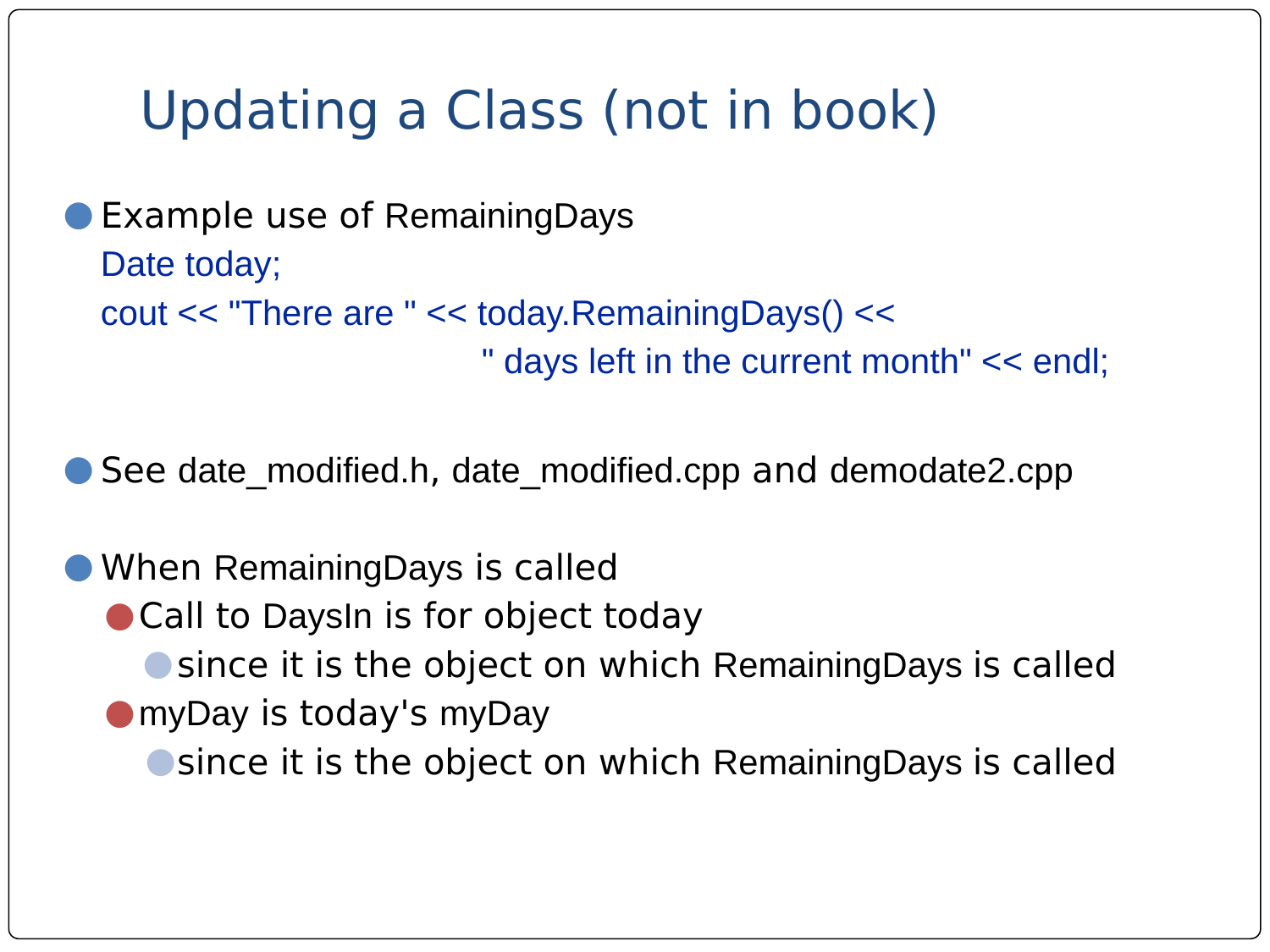

# Updating a Class (not in book)
Example use of RemainingDays
Date today;
cout << "There are " << today.RemainingDays() <<
			" days left in the current month" << endl;
See date_modified.h, date_modified.cpp and demodate2.cpp
When RemainingDays is called
Call to DaysIn is for object today
since it is the object on which RemainingDays is called
myDay is today's myDay
since it is the object on which RemainingDays is called